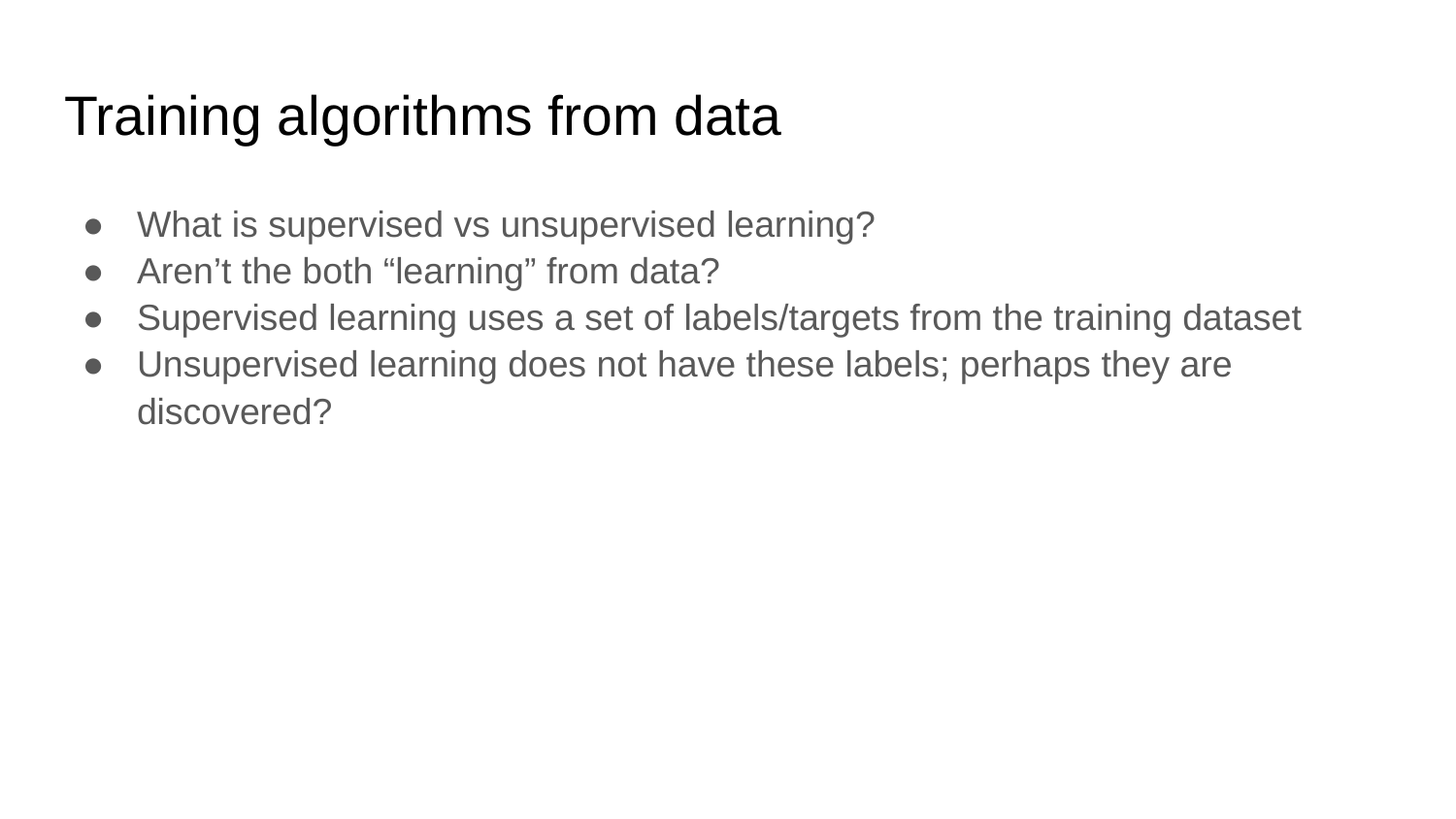

# Training algorithms from data
What is supervised vs unsupervised learning?
Aren’t the both “learning” from data?
Supervised learning uses a set of labels/targets from the training dataset
Unsupervised learning does not have these labels; perhaps they are discovered?